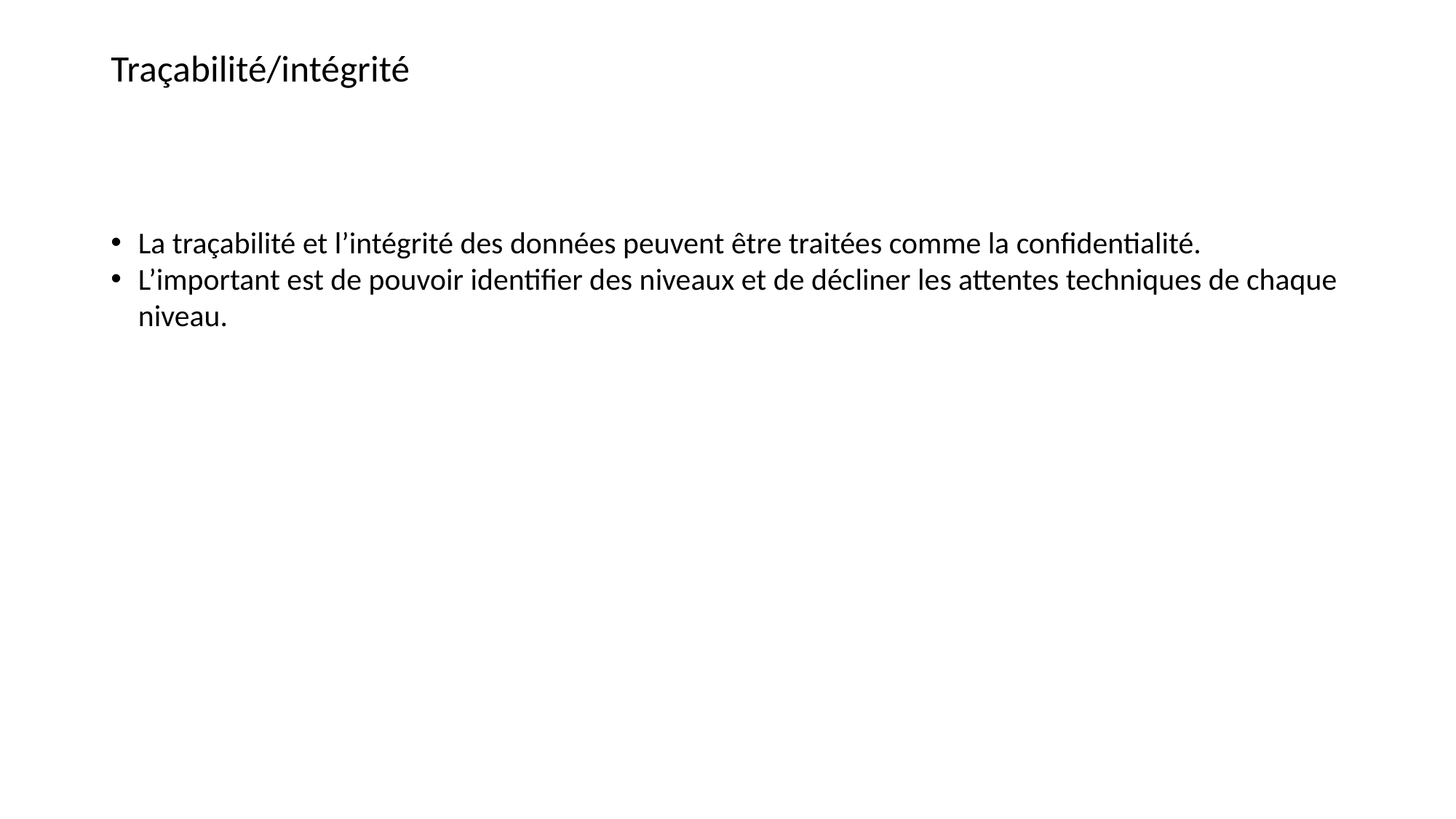

# Traçabilité/intégrité
La traçabilité et l’intégrité des données peuvent être traitées comme la confidentialité.
L’important est de pouvoir identifier des niveaux et de décliner les attentes techniques de chaque niveau.